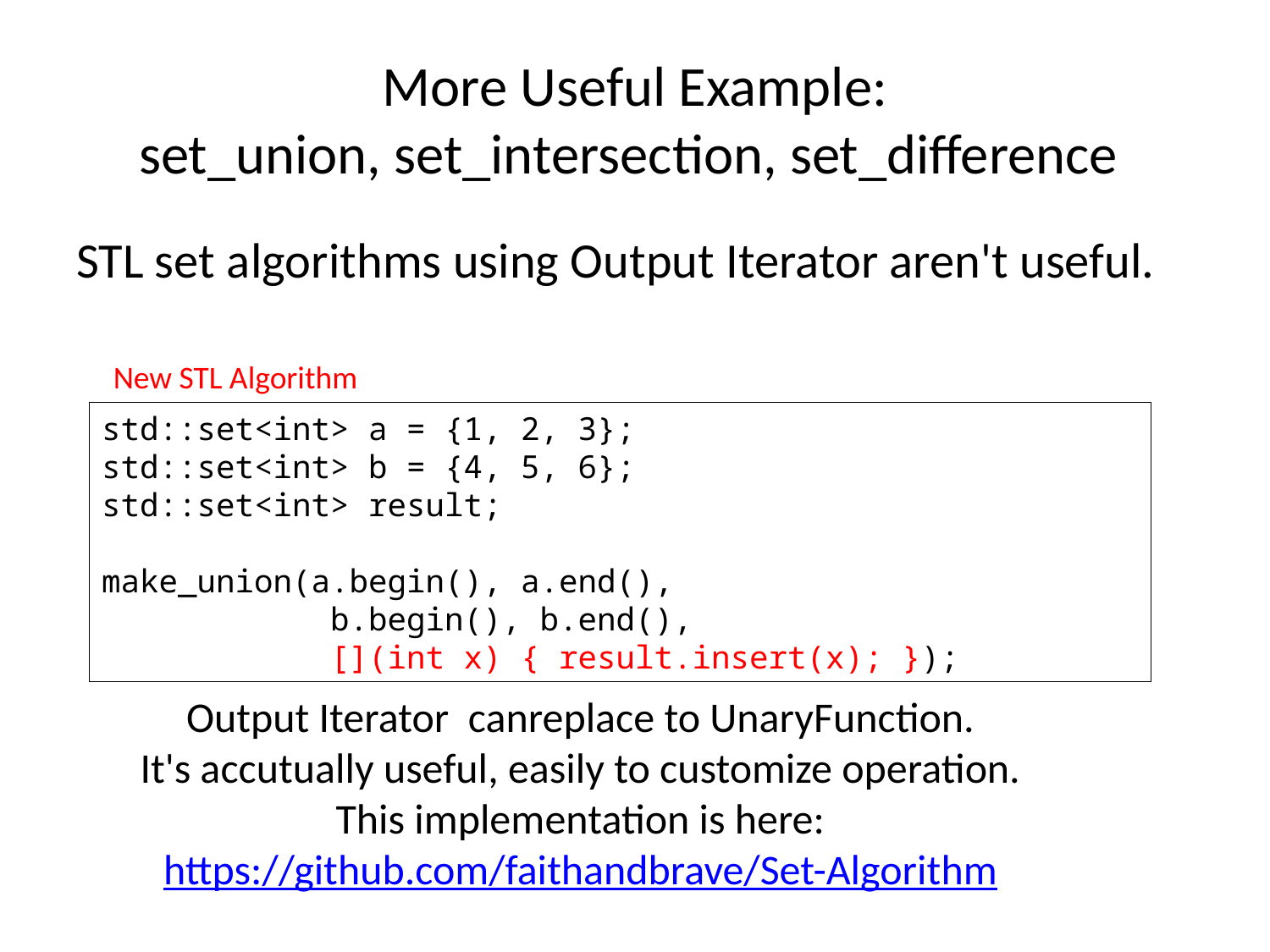

# More Useful Example: set_union, set_intersection, set_difference
STL set algorithms using Output Iterator aren't useful.
New STL Algorithm
std::set<int> a = {1, 2, 3};
std::set<int> b = {4, 5, 6};
std::set<int> result;

make_union(a.begin(), a.end(),
            b.begin(), b.end(),
            [](int x) { result.insert(x); });
Output Iterator  canreplace to UnaryFunction.
It's accutually useful, easily to customize operation.
This implementation is here:
https://github.com/faithandbrave/Set-Algorithm